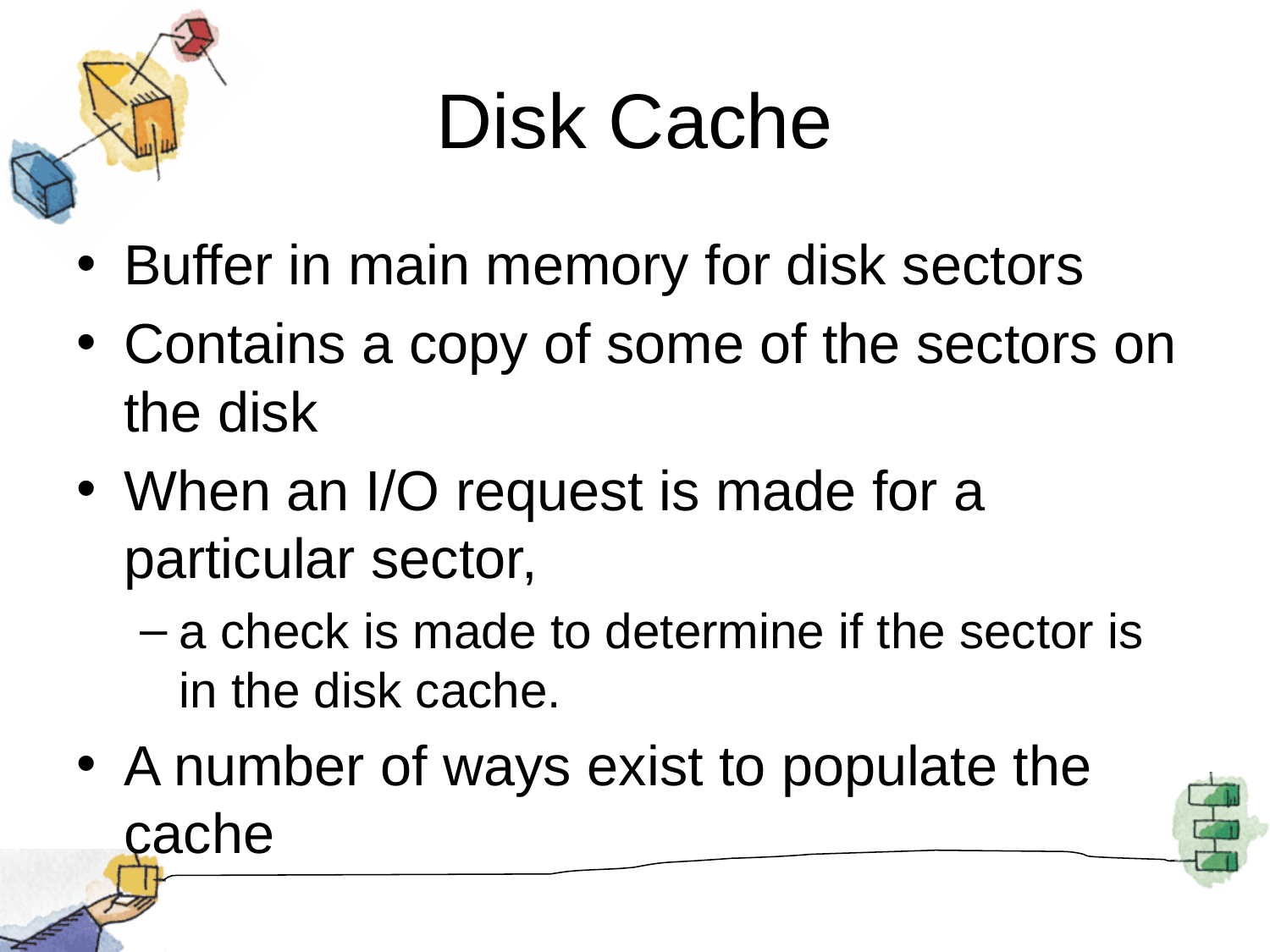

# Disk Cache
Buffer in main memory for disk sectors
Contains a copy of some of the sectors on the disk
When an I/O request is made for a particular sector,
a check is made to determine if the sector is in the disk cache.
A number of ways exist to populate the cache